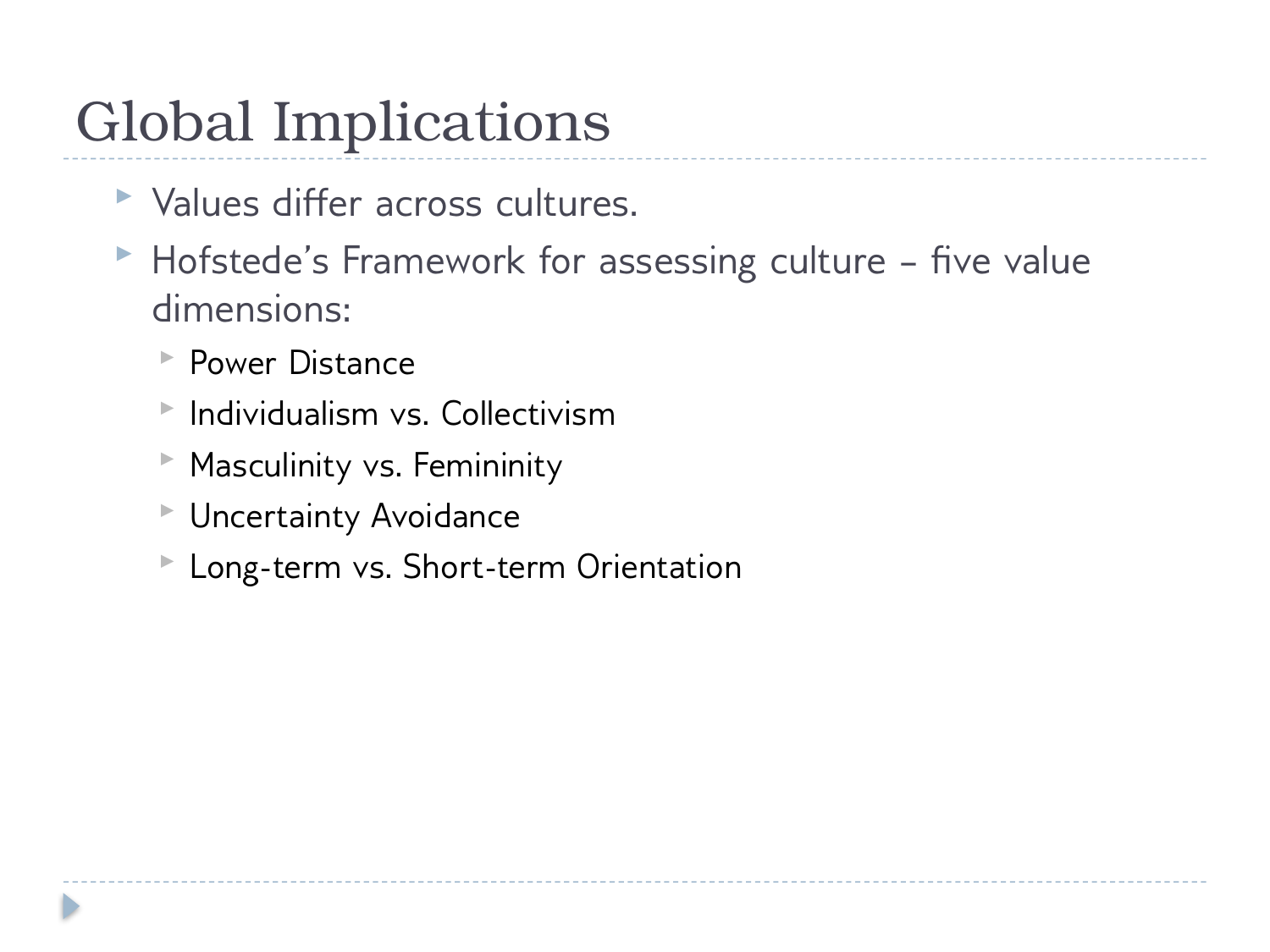

# Global Implications
Values differ across cultures.
Hofstede’s Framework for assessing culture – five value dimensions:
Power Distance
Individualism vs. Collectivism
Masculinity vs. Femininity
Uncertainty Avoidance
Long-term vs. Short-term Orientation